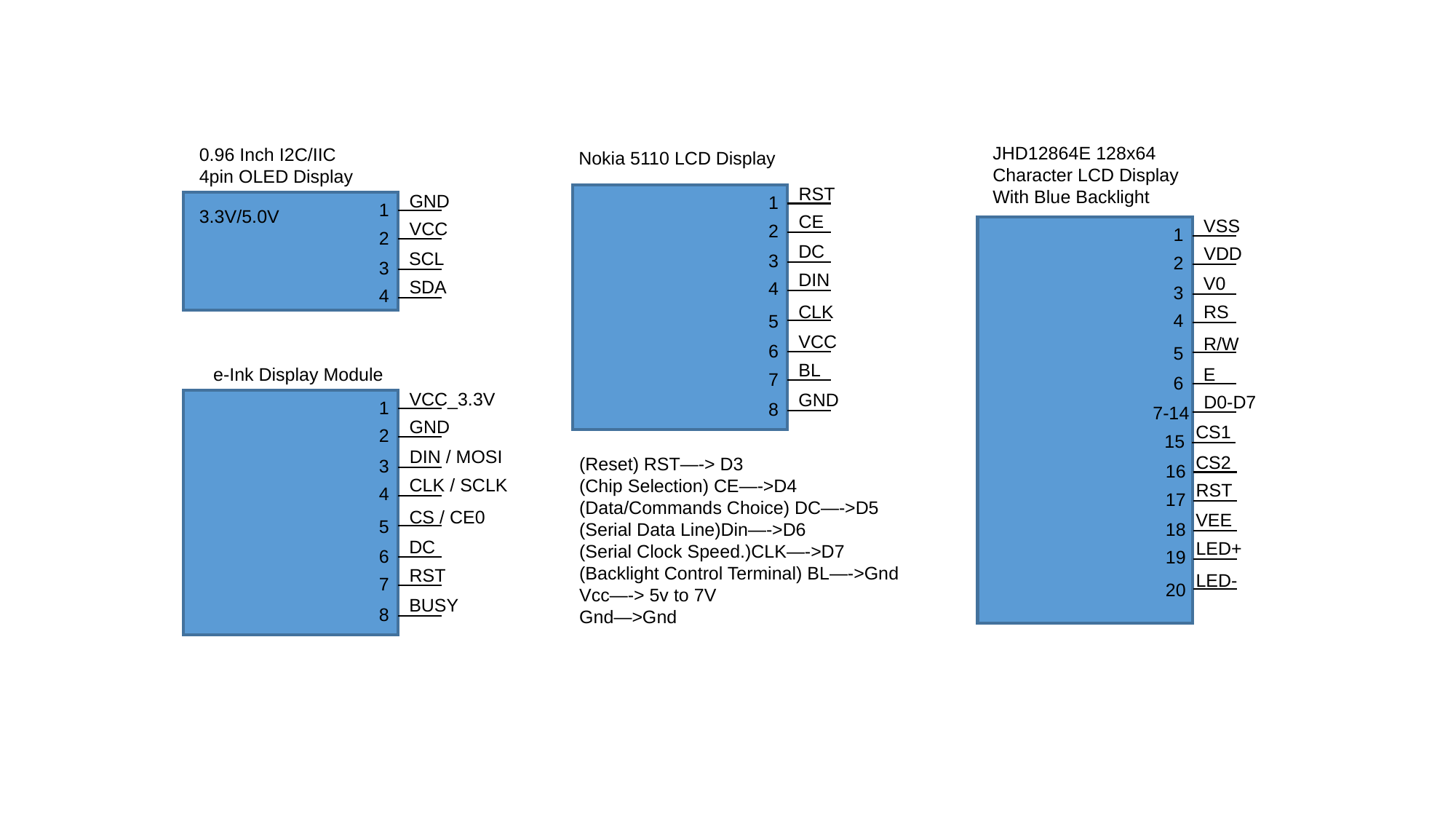

JHD12864E 128x64
Character LCD Display
With Blue Backlight
0.96 Inch I2C/IIC
4pin OLED Display
Nokia 5110 LCD Display
RST
GND

1

1
3.3V/5.0V
CE
VSS
VCC
2

1
2
DC
VDD
SCL
3
2
3
DIN
V0
SDA
4
3
4
RS
CLK
4
5
VCC
R/W
6
5
BL
e-Ink Display Module
E
7
6
VCC_3.3V
GND
D0-D7

1
8
7-14
GND
CS1
2
15
DIN / MOSI
CS2
(Reset) RST—-> D3
(Chip Selection) CE—->D4
(Data/Commands Choice) DC—->D5
(Serial Data Line)Din—->D6
(Serial Clock Speed.)CLK—->D7
(Backlight Control Terminal) BL—->Gnd
Vcc—-> 5v to 7V
Gnd—>Gnd
3
16
CLK / SCLK
RST
4
17
CS / CE0
VEE
5
18
DC
LED+
6
19
RST
LED-
7
20
BUSY
8